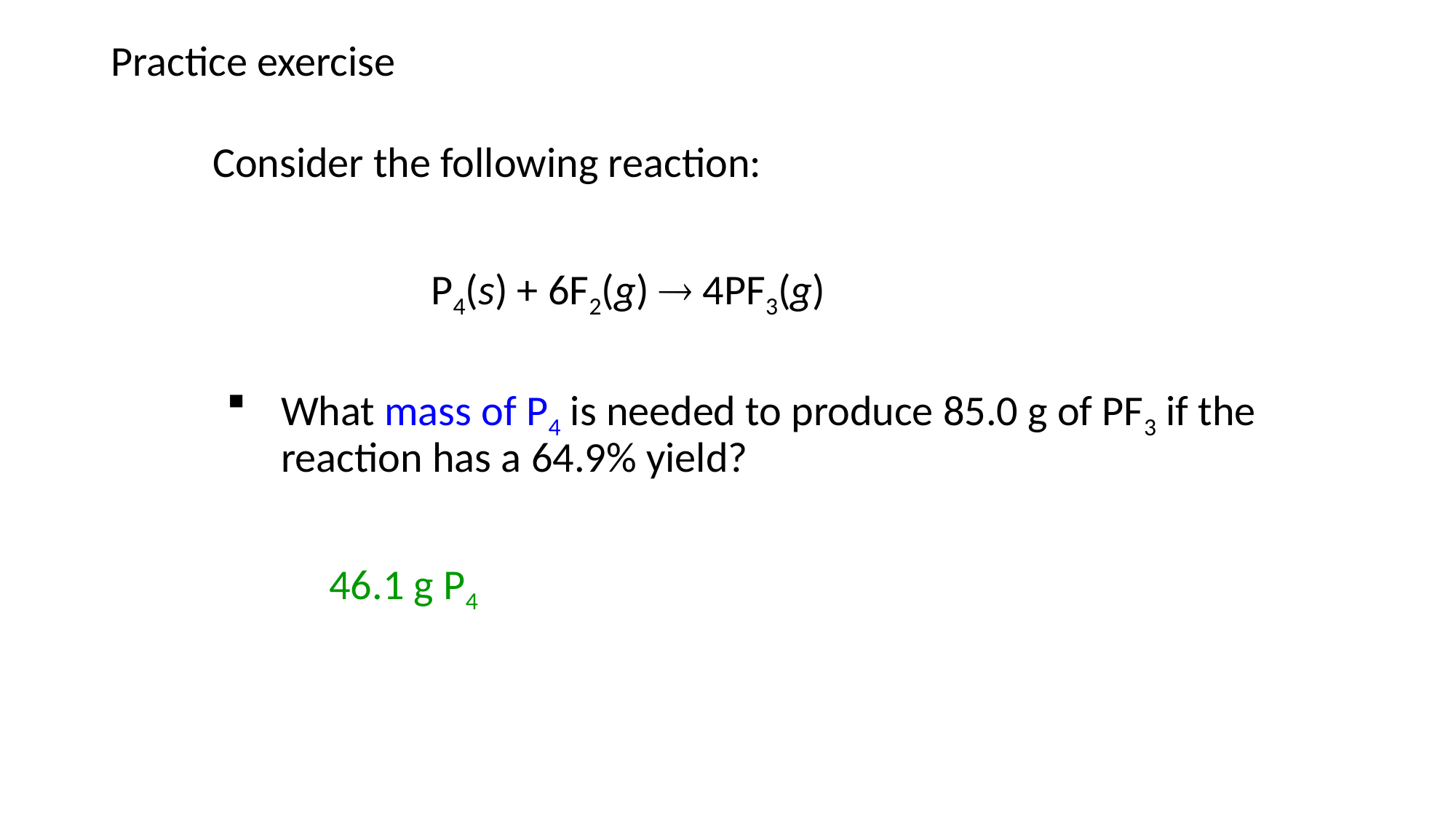

# Practice exercise
Consider the following reaction:

			P4(s) + 6F2(g) → 4PF3(g)

What mass of P4 is needed to produce 85.0 g of PF3 if the reaction has a 64.9% yield?

		46.1 g P4